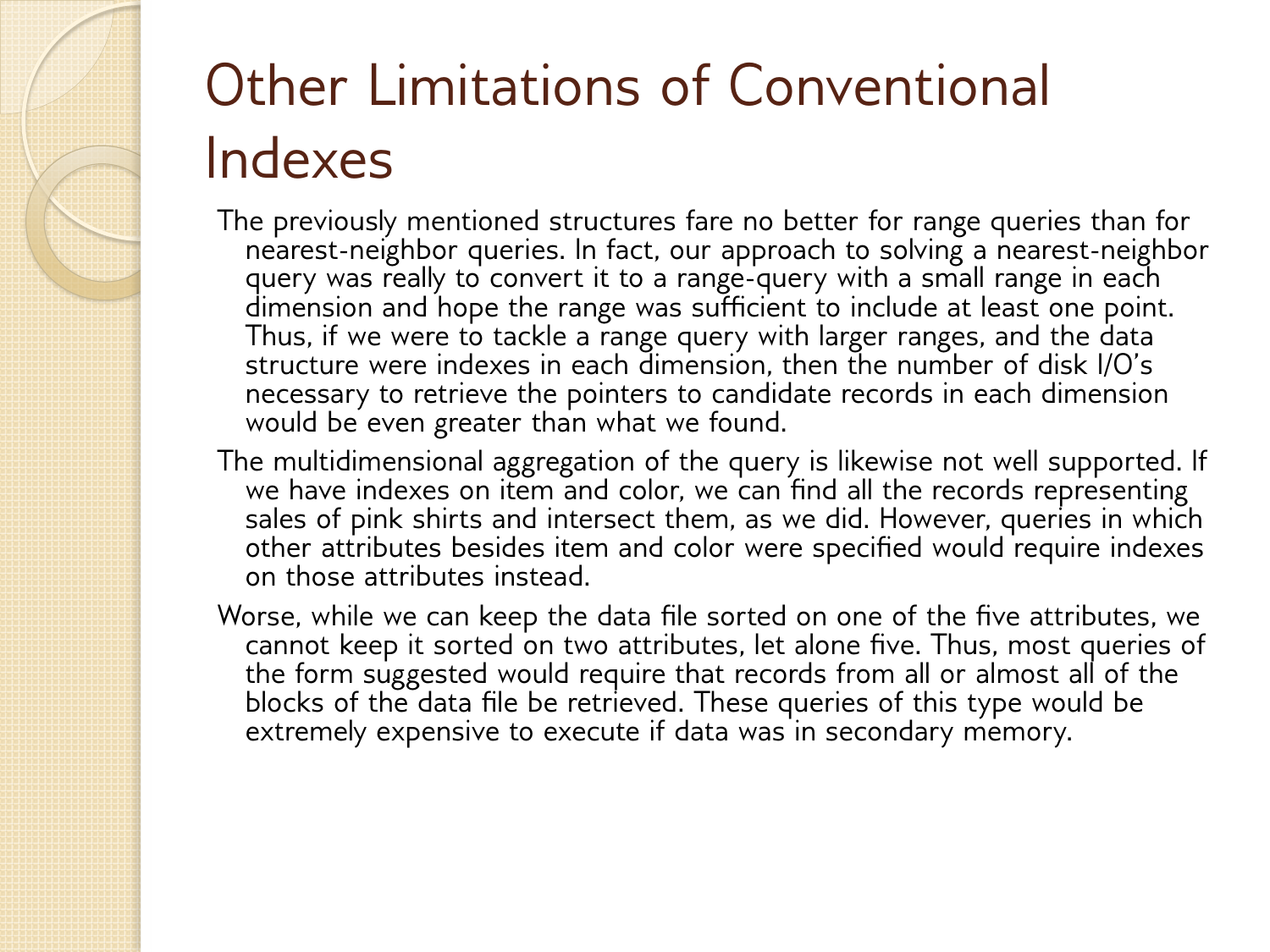

# Other Limitations of Conventional Indexes
The previously mentioned structures fare no better for range queries than for nearest-neighbor queries. In fact, our approach to solving a nearest-neighbor query was really to convert it to a range-query with a small range in each dimension and hope the range was sufficient to include at least one point. Thus, if we were to tackle a range query with larger ranges, and the data structure were indexes in each dimension, then the number of disk I/O’s necessary to retrieve the pointers to candidate records in each dimension would be even greater than what we found.
The multidimensional aggregation of the query is likewise not well supported. If we have indexes on item and color, we can find all the records representing sales of pink shirts and intersect them, as we did. However, queries in which other attributes besides item and color were specified would require indexes on those attributes instead.
Worse, while we can keep the data file sorted on one of the five attributes, we cannot keep it sorted on two attributes, let alone five. Thus, most queries of the form suggested would require that records from all or almost all of the blocks of the data file be retrieved. These queries of this type would be extremely expensive to execute if data was in secondary memory.